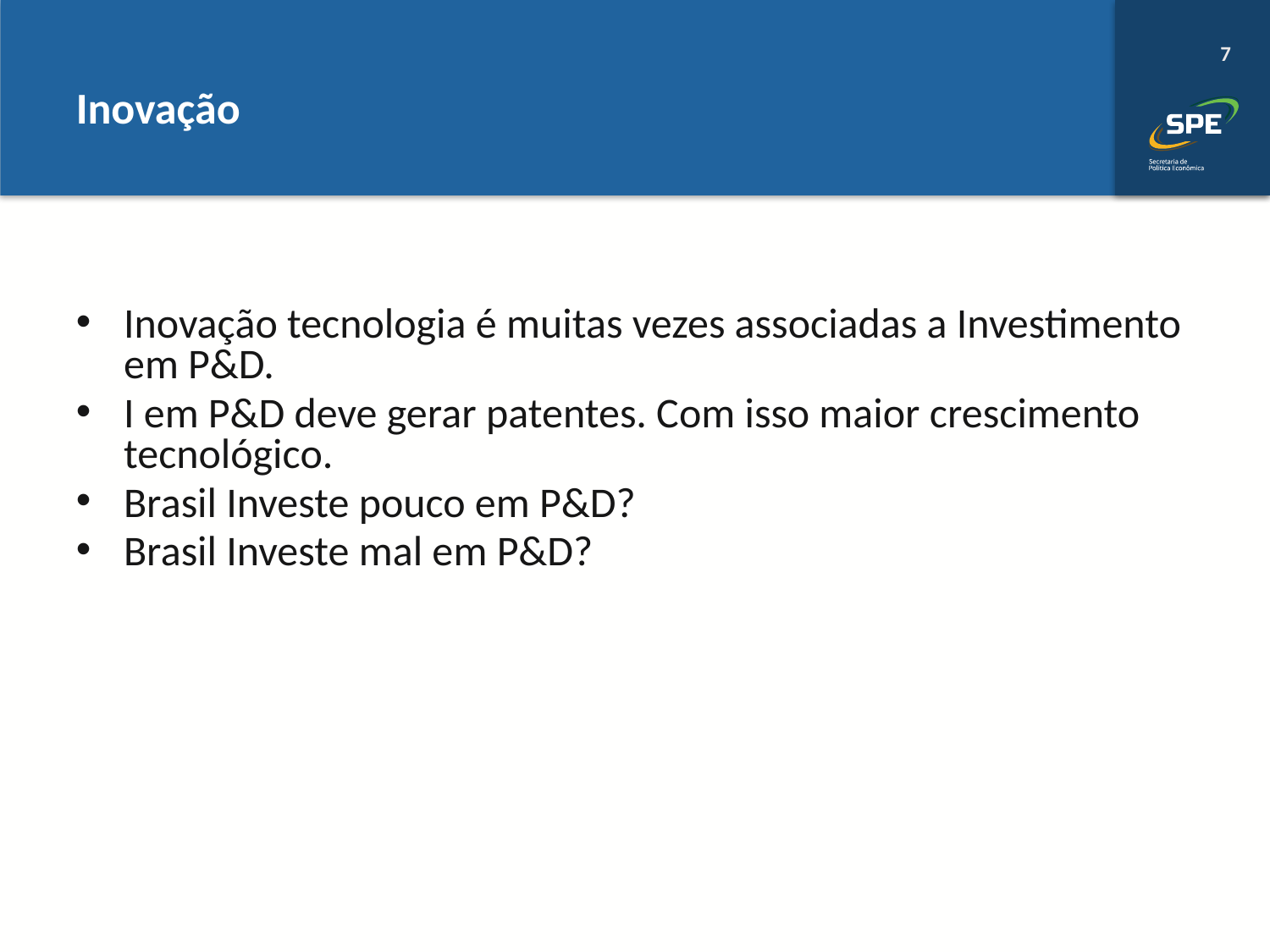

# Inovação

Inovação tecnologia é muitas vezes associadas a Investimento em P&D.
I em P&D deve gerar patentes. Com isso maior crescimento tecnológico.
Brasil Investe pouco em P&D?
Brasil Investe mal em P&D?